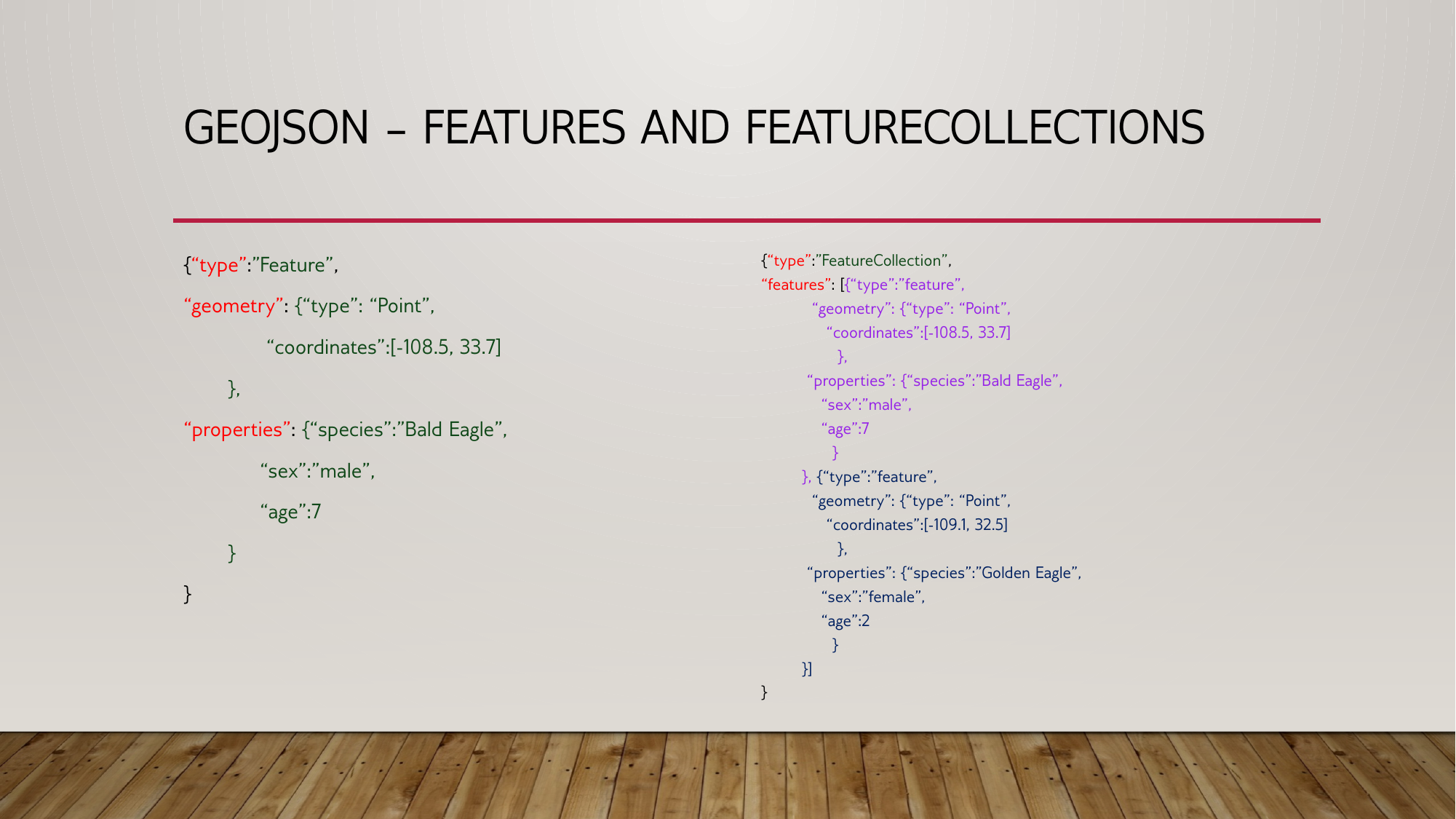

# Geojson – features AND featurecollections
{“type”:”Feature”,
“geometry”: {“type”: “Point”,
 	 “coordinates”:[-108.5, 33.7]
       },
“properties”: {“species”:”Bald Eagle”,
	“sex”:”male”,
	“age”:7
       }
}

{“type”:”FeatureCollection”,
“features”: [{“type”:”feature”,
          “geometry”: {“type”: “Point”,
 	 “coordinates”:[-108.5, 33.7]
               },
         “properties”: {“species”:”Bald Eagle”,
	“sex”:”male”,
	“age”:7
              }
        }, {“type”:”feature”,
          “geometry”: {“type”: “Point”,
 	 “coordinates”:[-109.1, 32.5]
               },
         “properties”: {“species”:”Golden Eagle”,
	“sex”:”female”,
	“age”:2
              }
        }]
}